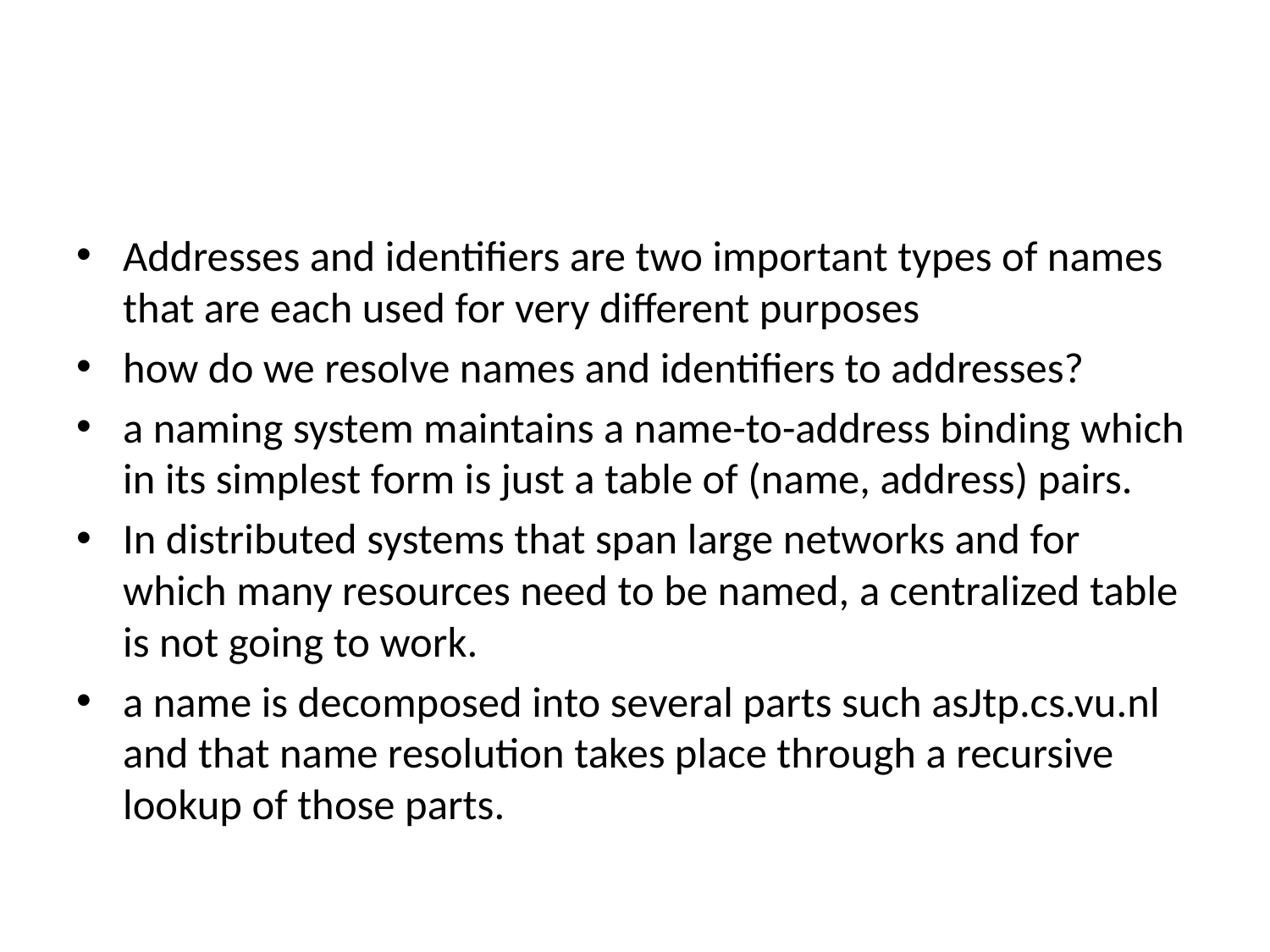

#
Addresses and identifiers are two important types of names that are each used for very different purposes
how do we resolve names and identifiers to addresses?
a naming system maintains a name-to-address binding which in its simplest form is just a table of (name, address) pairs.
In distributed systems that span large networks and for which many resources need to be named, a centralized table is not going to work.
a name is decomposed into several parts such asJtp.cs.vu.nl and that name resolution takes place through a recursive lookup of those parts.